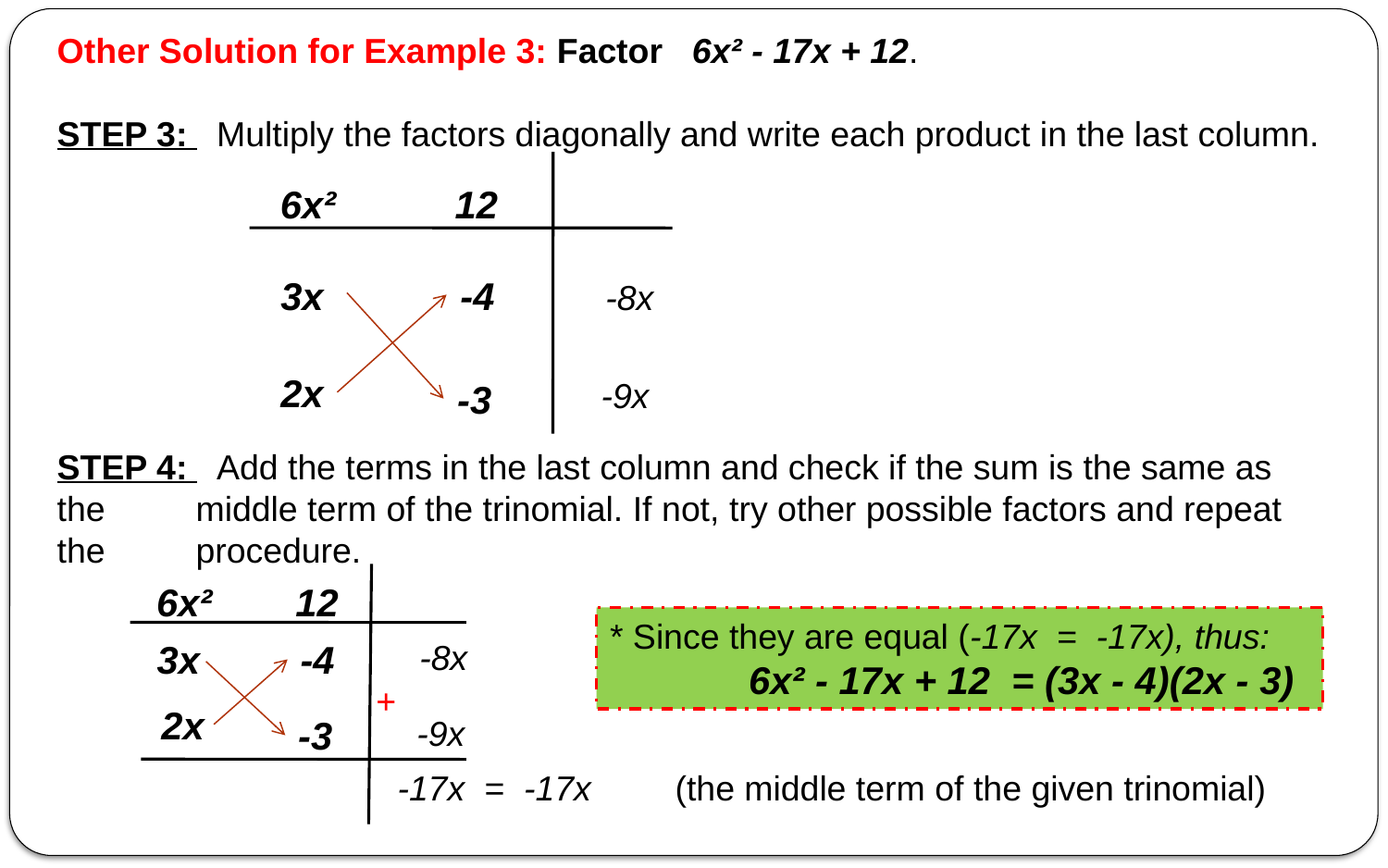

Other Solution for Example 3: Factor   6x² - 17x + 12.

STEP 3:   Multiply the factors diagonally and write each product in the last column.

STEP 4:   Add the terms in the last column and check if the sum is the same as the 	middle term of the trinomial. If not, try other possible factors and repeat the 	procedure.

6x²
12
3x
-4
2x
-3
  -8x
-9x
6x²
12
3x
-4
2x
-3
  -8x
-9x
* Since they are equal (-17x  =  -17x), thus:
 	6x² - 17x + 12  = (3x - 4)(2x - 3)
+
-17x  =  -17x 	(the middle term of the given trinomial)